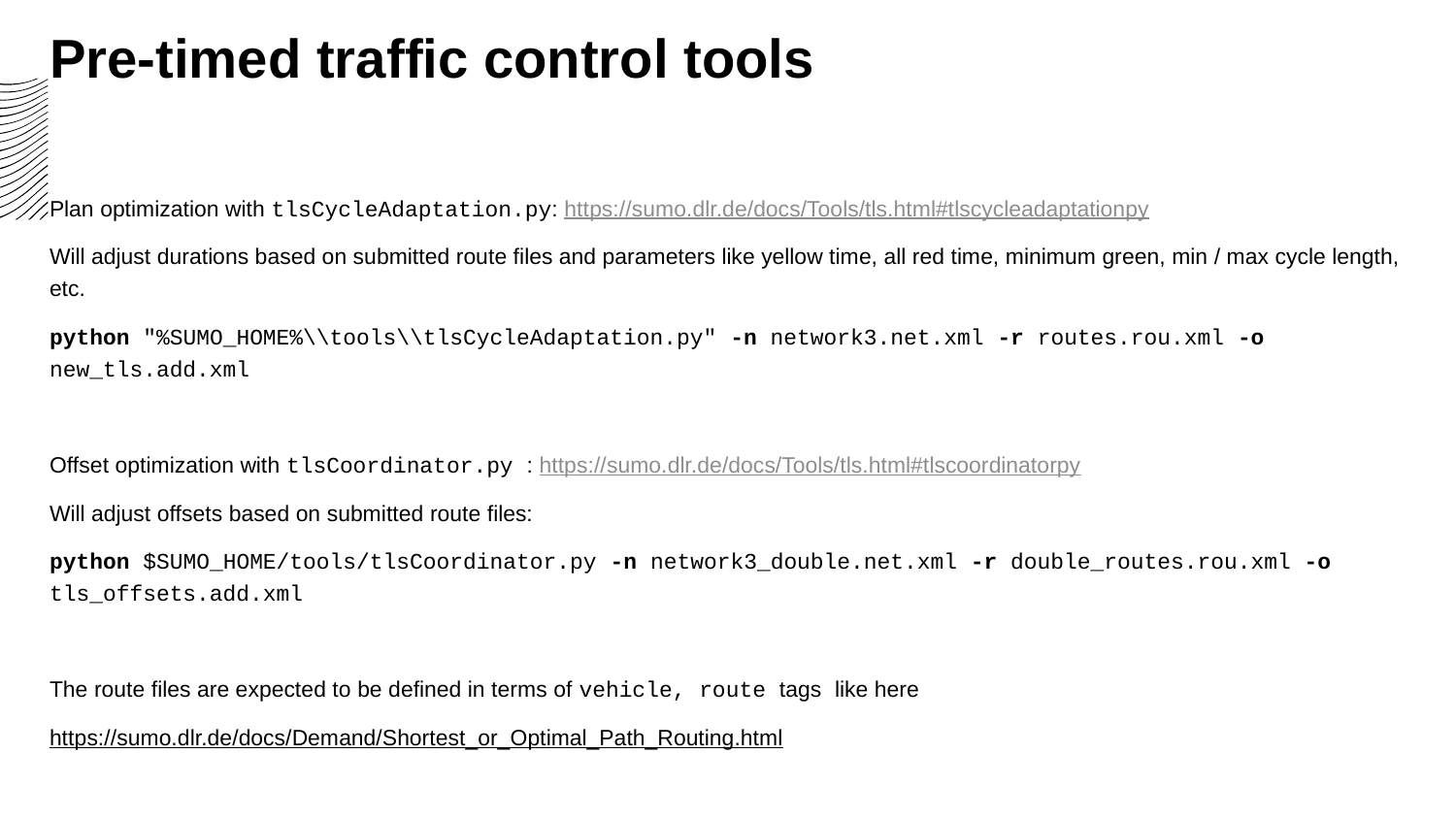

# Pre-timed traffic control tools
Plan optimization with tlsCycleAdaptation.py: https://sumo.dlr.de/docs/Tools/tls.html#tlscycleadaptationpy
Will adjust durations based on submitted route files and parameters like yellow time, all red time, minimum green, min / max cycle length, etc.
python "%SUMO_HOME%\\tools\\tlsCycleAdaptation.py" -n network3.net.xml -r routes.rou.xml -o new_tls.add.xml

Offset optimization with tlsCoordinator.py : https://sumo.dlr.de/docs/Tools/tls.html#tlscoordinatorpy
Will adjust offsets based on submitted route files:
python $SUMO_HOME/tools/tlsCoordinator.py -n network3_double.net.xml -r double_routes.rou.xml -o tls_offsets.add.xml

The route files are expected to be defined in terms of vehicle, route tags like here
https://sumo.dlr.de/docs/Demand/Shortest_or_Optimal_Path_Routing.html